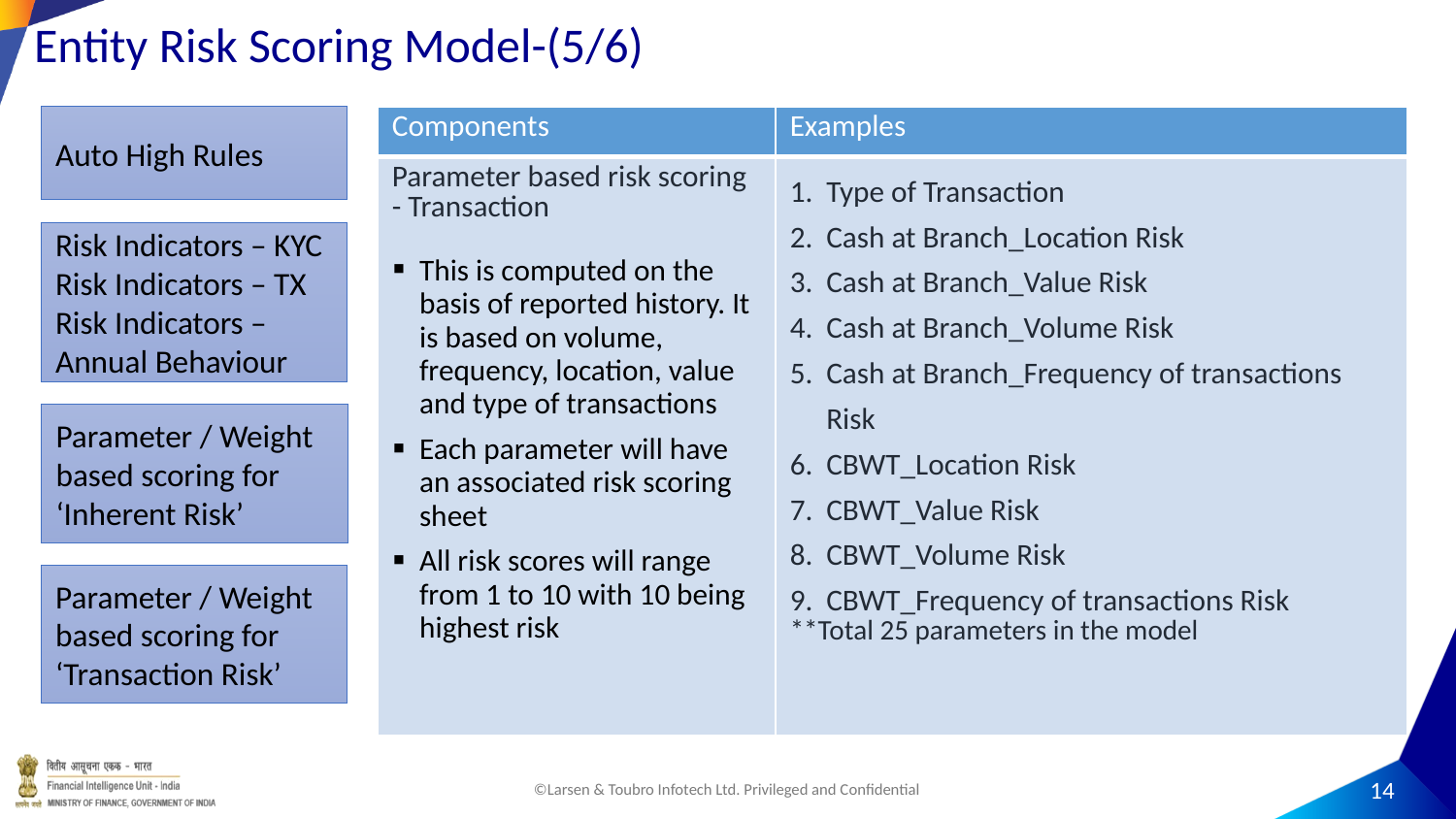

Entity Risk Scoring Model-(5/6)
Auto High Rules
| Components | Examples |
| --- | --- |
| Parameter based risk scoring - Transaction This is computed on the basis of reported history. It is based on volume, frequency, location, value and type of transactions Each parameter will have an associated risk scoring sheet All risk scores will range from 1 to 10 with 10 being highest risk | Type of Transaction Cash at Branch\_Location Risk Cash at Branch\_Value Risk Cash at Branch\_Volume Risk Cash at Branch\_Frequency of transactions Risk CBWT\_Location Risk CBWT\_Value Risk CBWT\_Volume Risk CBWT\_Frequency of transactions Risk \*\*Total 25 parameters in the model |
Risk Indicators – KYC
Risk Indicators – TX
Risk Indicators – Annual Behaviour
Parameter / Weight based scoring for
‘Inherent Risk’
Parameter / Weight based scoring for
‘Transaction Risk’